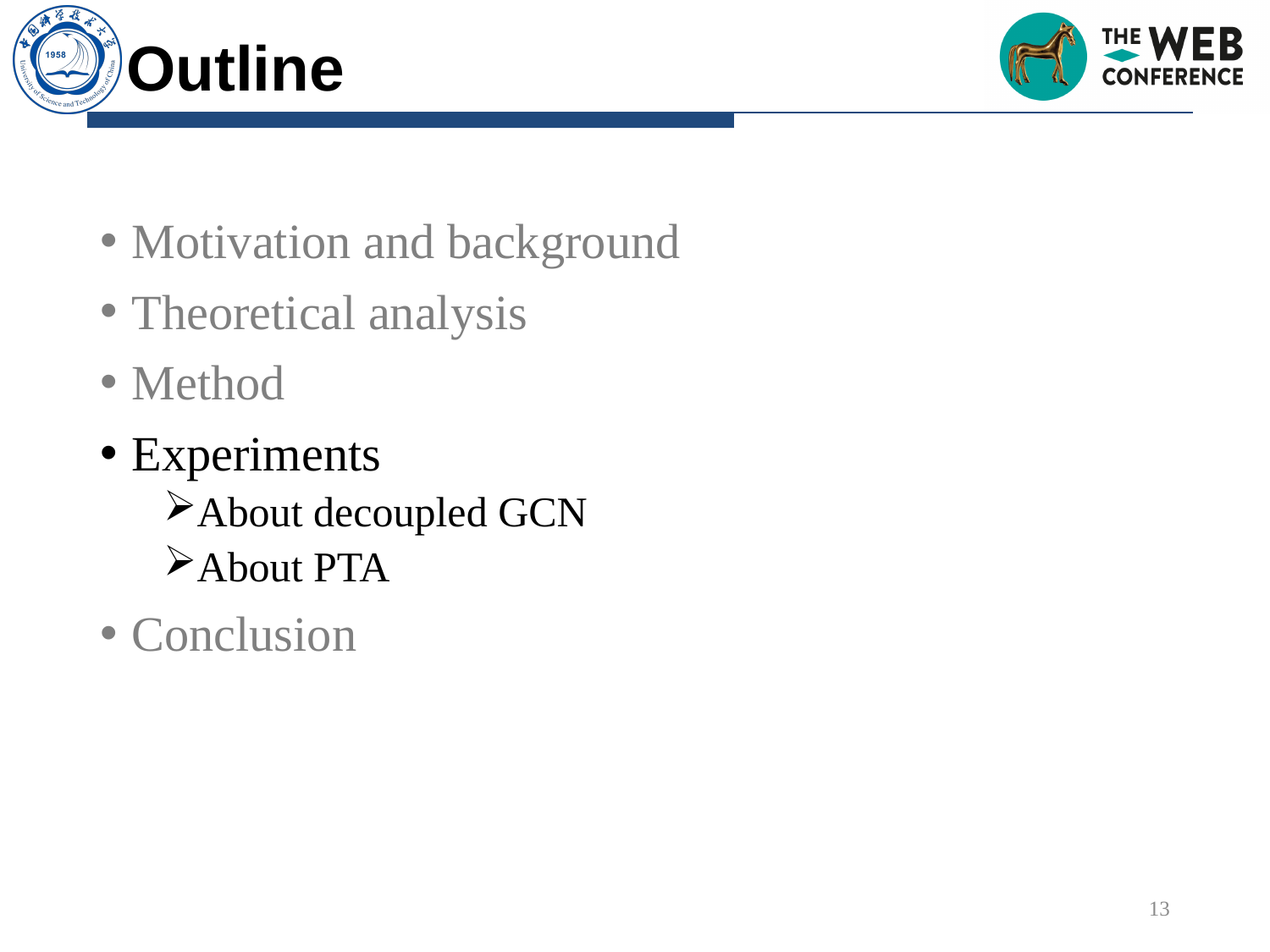

# Outline

Motivation and background
Theoretical analysis
Method
Experiments
About decoupled GCN
About PTA
Conclusion

13